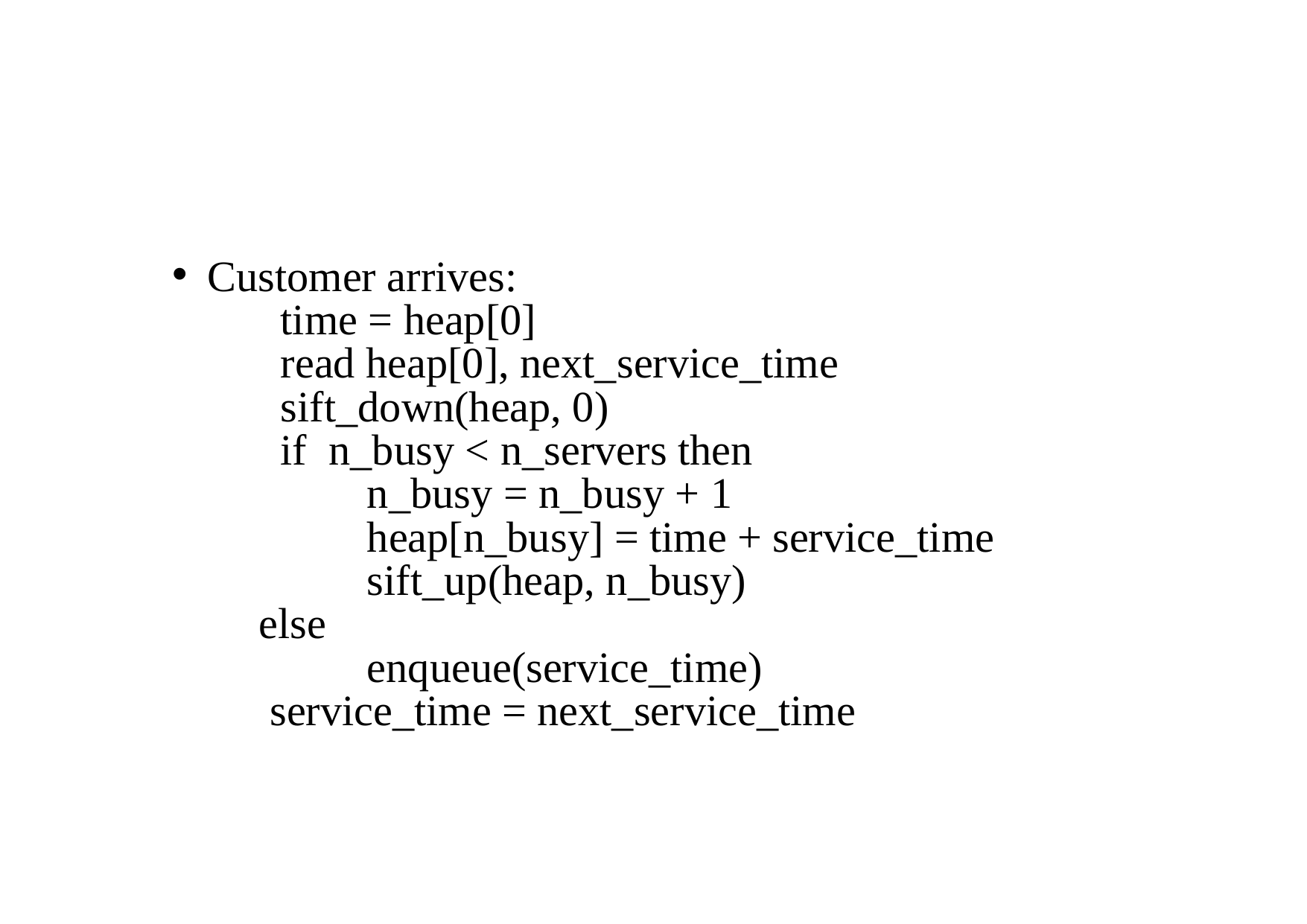

Customer arrives:
          time = heap[0]
          read heap[0], next_service_time
          sift_down(heap, 0)
          if  n_busy < n_servers then
                  n_busy = n_busy + 1
                  heap[n_busy] = time + service_time
                  sift_up(heap, n_busy)
        else
                  enqueue(service_time)
         service_time = next_service_time